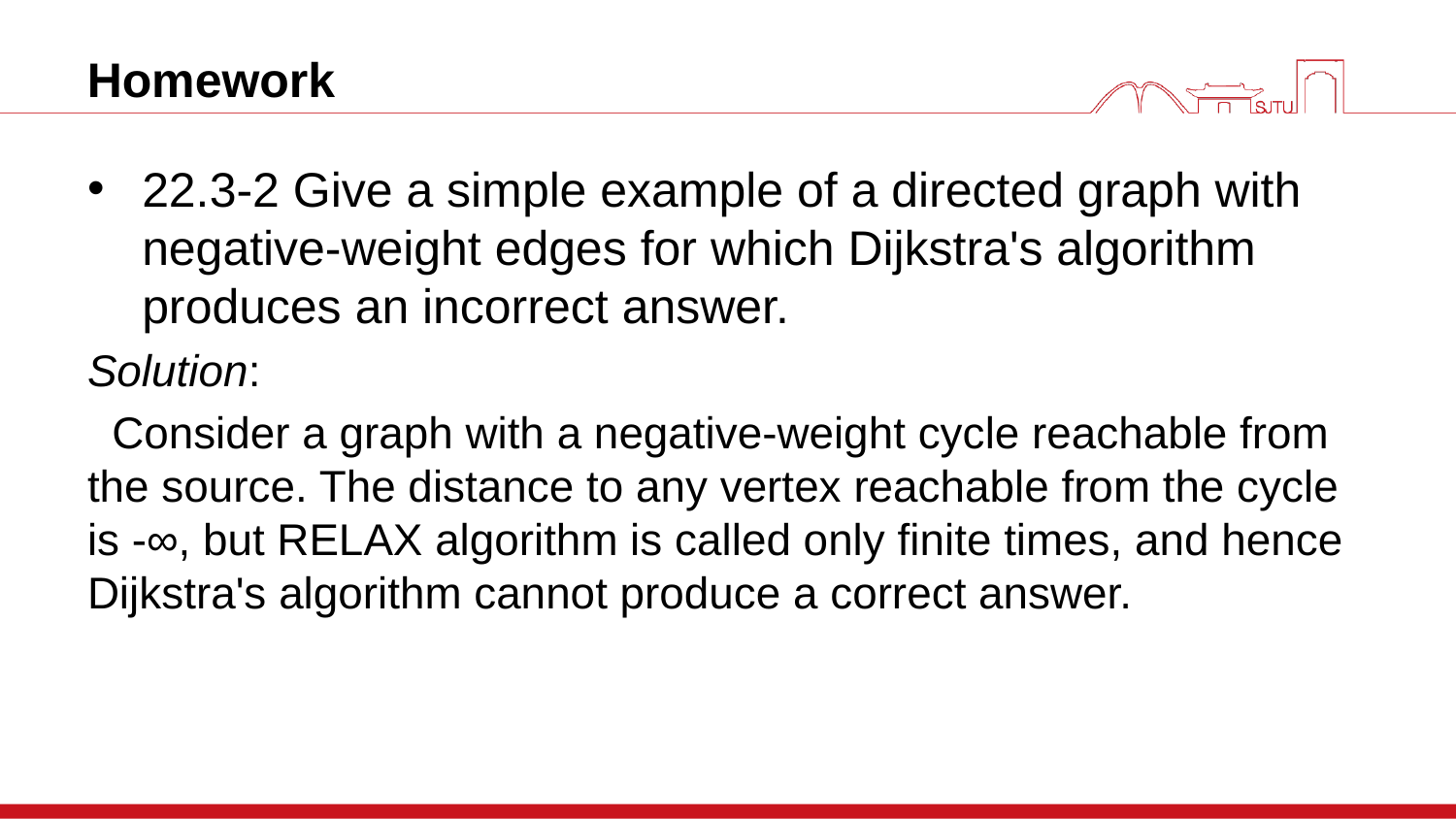

# Homework
22.3-2 Give a simple example of a directed graph with negative-weight edges for which Dijkstra's algorithm produces an incorrect answer.
Solution:
  Consider a graph with a negative-weight cycle reachable from the source. The distance to any vertex reachable from the cycle is -∞, but RELAX algorithm is called only finite times, and hence Dijkstra's algorithm cannot produce a correct answer.